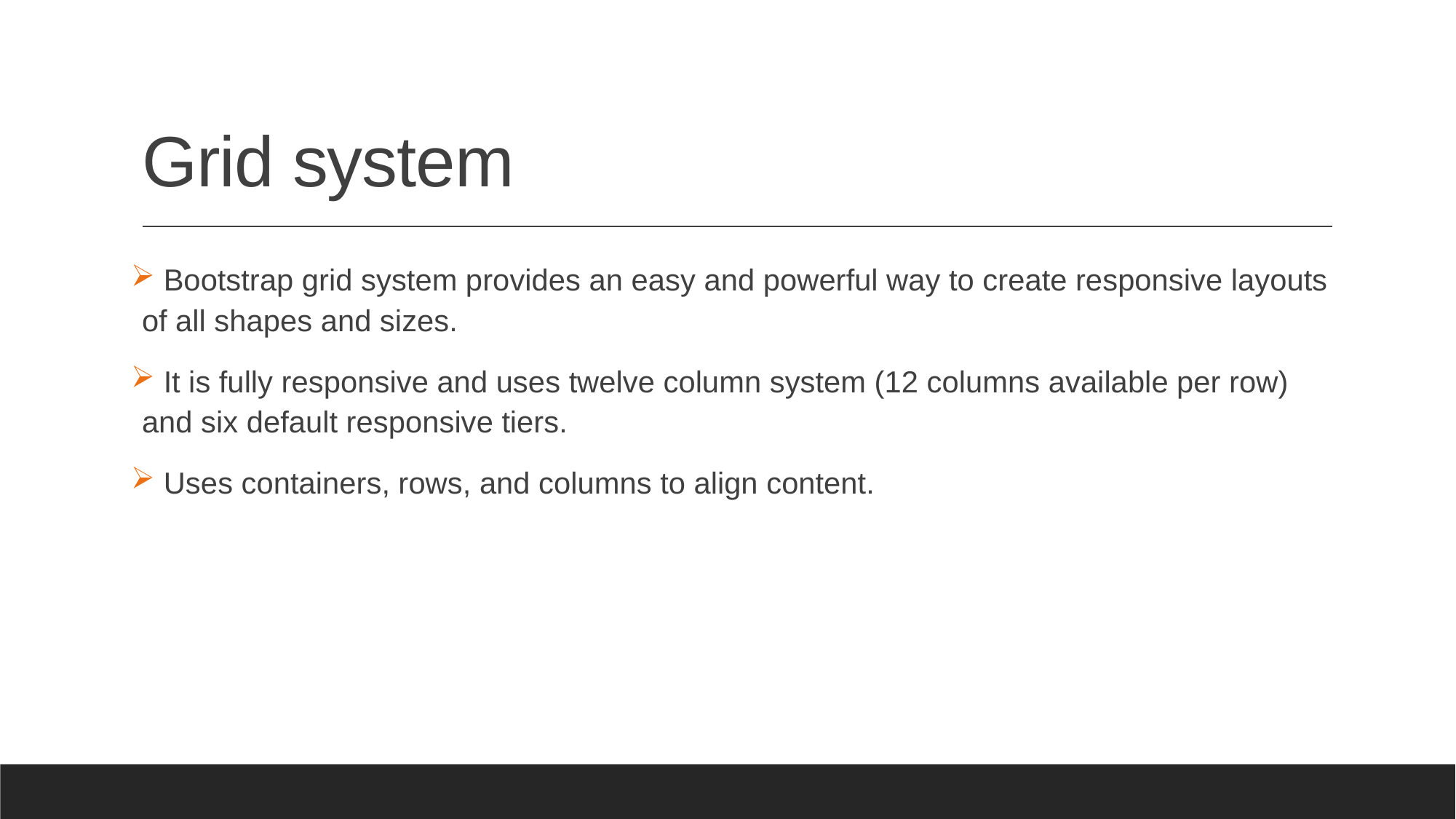

# Grid system
 Bootstrap grid system provides an easy and powerful way to create responsive layouts of all shapes and sizes.
 It is fully responsive and uses twelve column system (12 columns available per row) and six default responsive tiers.
 Uses containers, rows, and columns to align content.